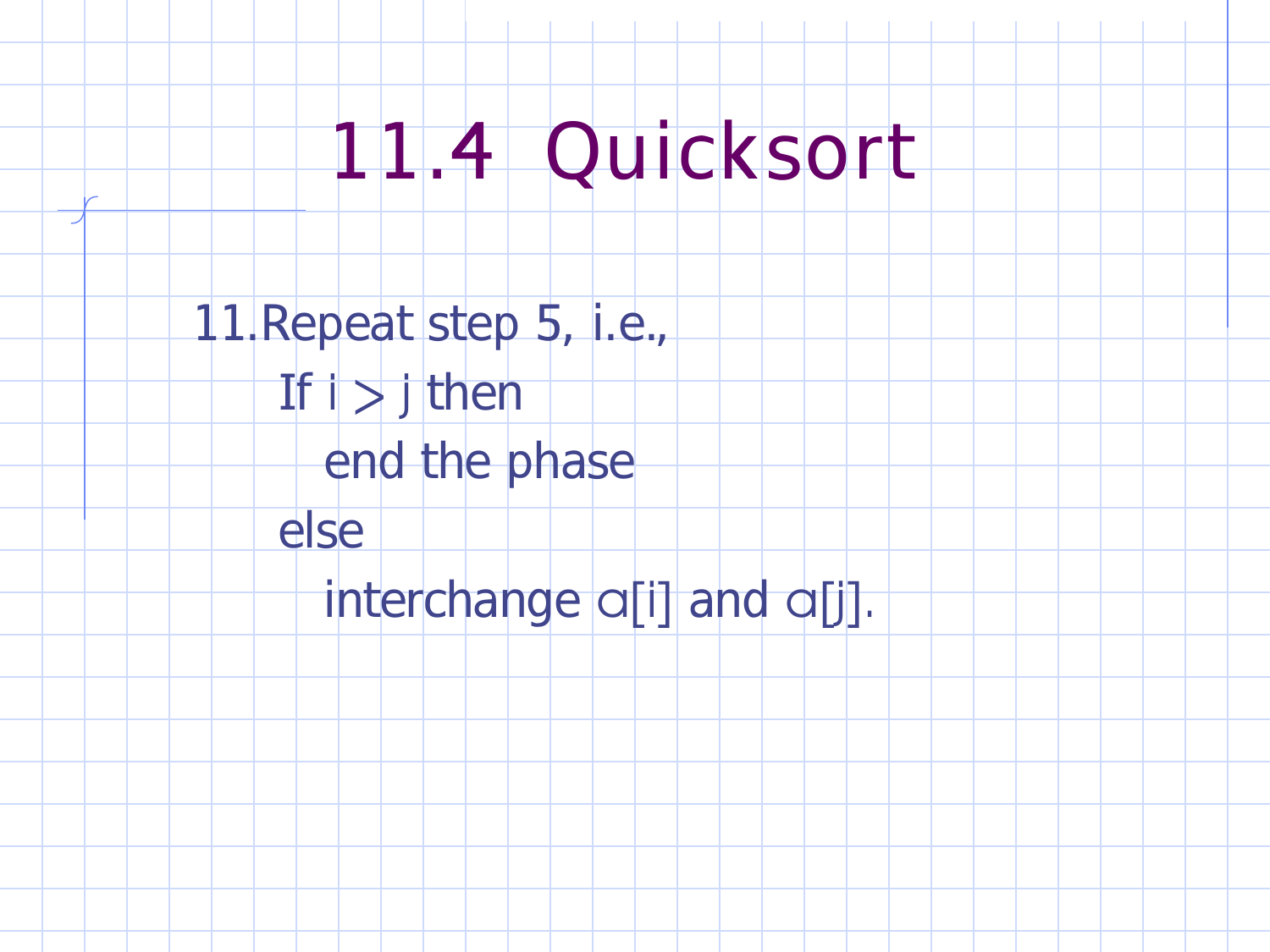

# 11.4  Quicksort

Repeat step 5, i.e.,
	   If i > j then
	      end the phase
	   else
	      interchange a[i] and a[j].